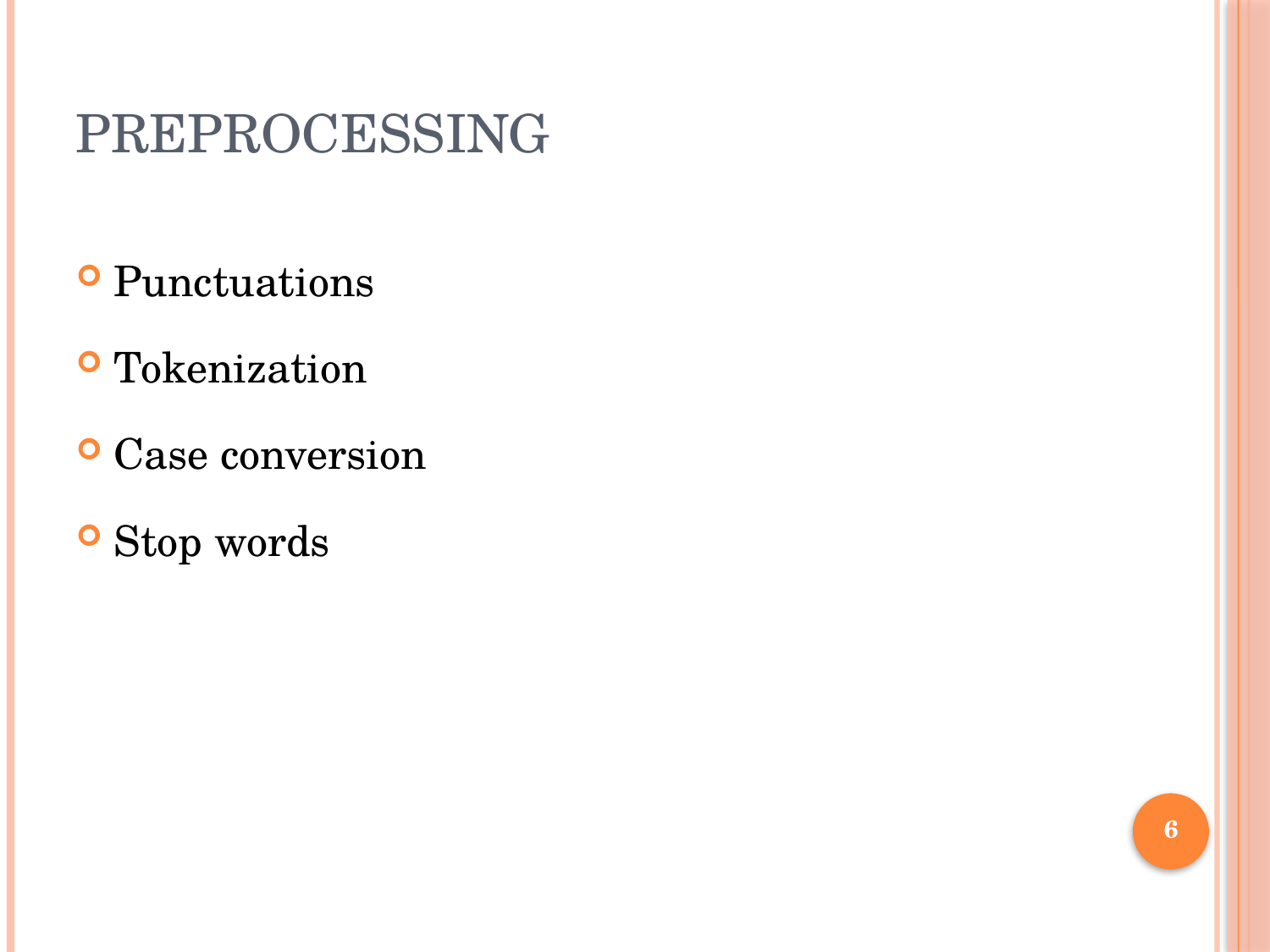

# Preprocessing
Punctuations
Tokenization
Case conversion
Stop words
6